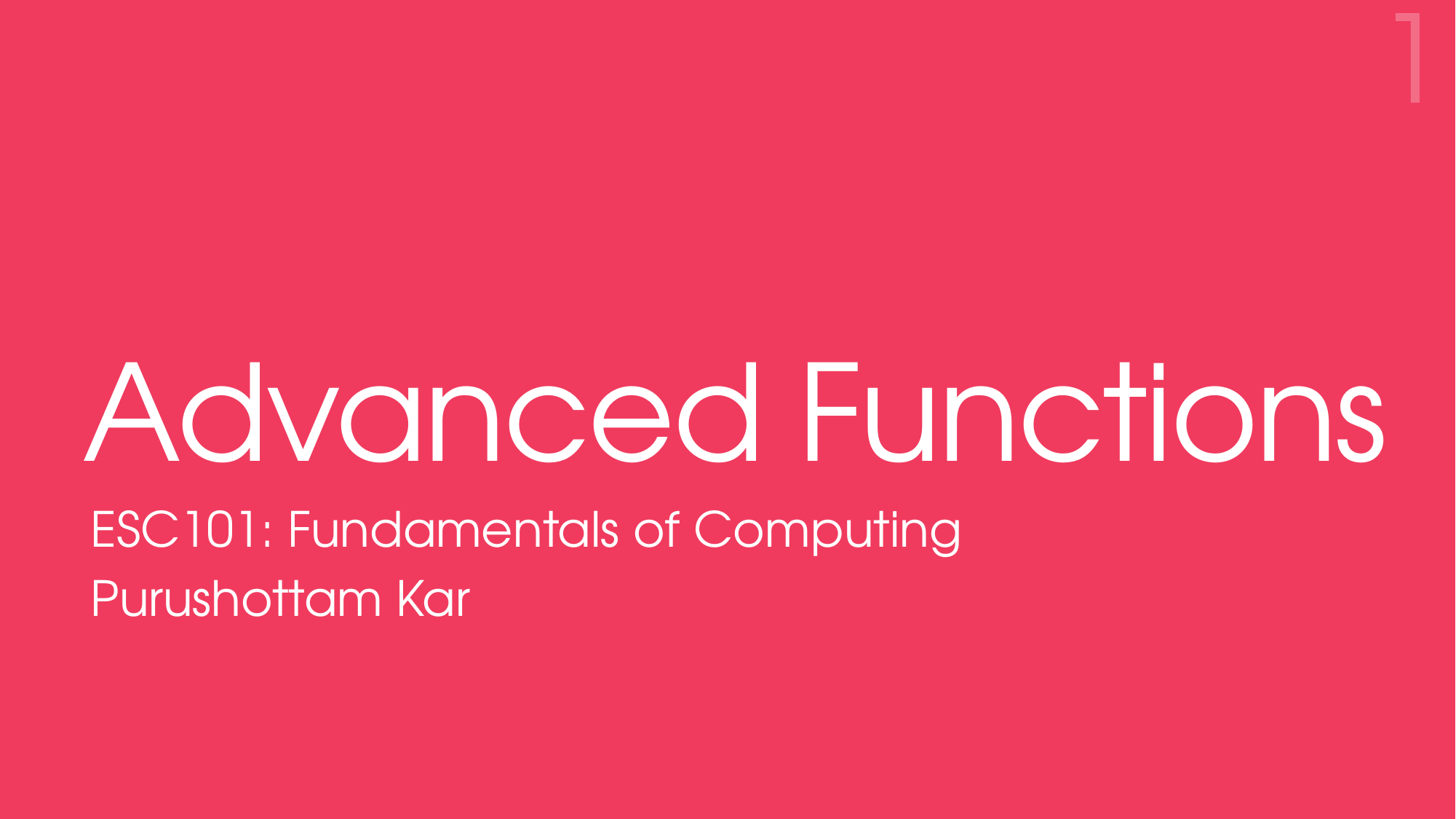

1
# Advanced Functions
ESC101: Fundamentals of Computing
Purushottam Kar